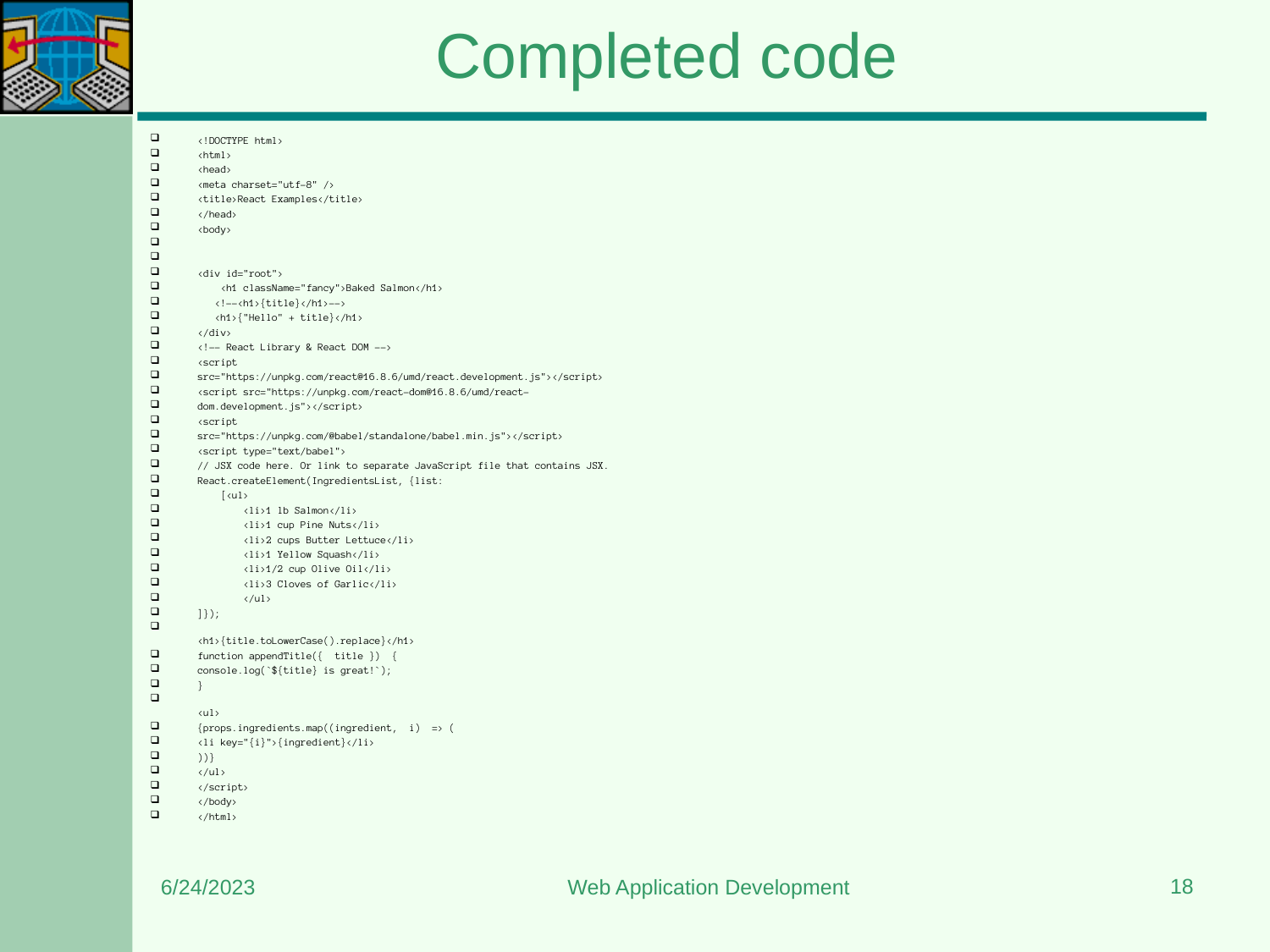

# Completed code
<!DOCTYPE html>
<html>
<head>
<meta charset="utf-8" />
<title>React Examples</title>
</head>
<body>

<div id="root">
    <h1 className="fancy">Baked Salmon</h1>
   <!--<h1>{title}</h1>-->
   <h1>{"Hello" + title}</h1>
</div>
<!-- React Library & React DOM -->
<script
src="https://unpkg.com/react@16.8.6/umd/react.development.js"></script>
<script src="https://unpkg.com/react-dom@16.8.6/umd/react-
dom.development.js"></script>
<script
src="https://unpkg.com/@babel/standalone/babel.min.js"></script>
<script type="text/babel">
// JSX code here. Or link to separate JavaScript file that contains JSX.
React.createElement(IngredientsList, {list:
    [<ul>
        <li>1 lb Salmon</li>
        <li>1 cup Pine Nuts</li>
        <li>2 cups Butter Lettuce</li>
        <li>1 Yellow Squash</li>
        <li>1/2 cup Olive Oil</li>
        <li>3 Cloves of Garlic</li>
        </ul>
]});
<h1>{title.toLowerCase().replace}</h1>
function appendTitle({  title })  {
console.log(`${title} is great!`);
}
<ul>
{props.ingredients.map((ingredient,  i)  => (
<li key="{i}">{ingredient}</li>
))}
</ul>
</script>
</body>
</html>

18
6/24/2023
Web Application Development